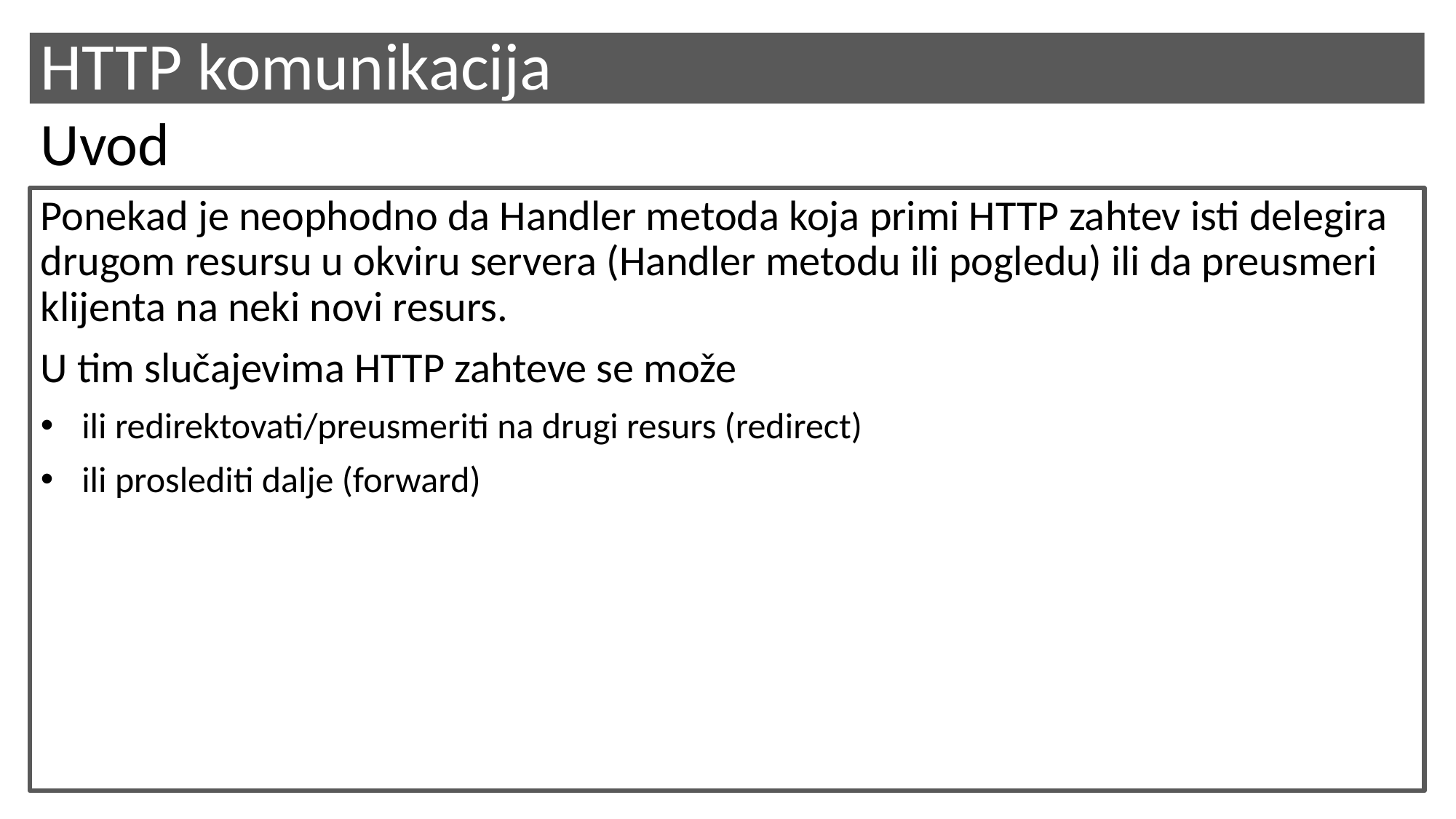

# HTTP komunikacija
Uvod
Ponekad je neophodno da Handler metoda koja primi HTTP zahtev isti delegira drugom resursu u okviru servera (Handler metodu ili pogledu) ili da preusmeri klijenta na neki novi resurs.
U tim slučajevima HTTP zahteve se može
ili redirektovati/preusmeriti na drugi resurs (redirect)
ili proslediti dalje (forward)